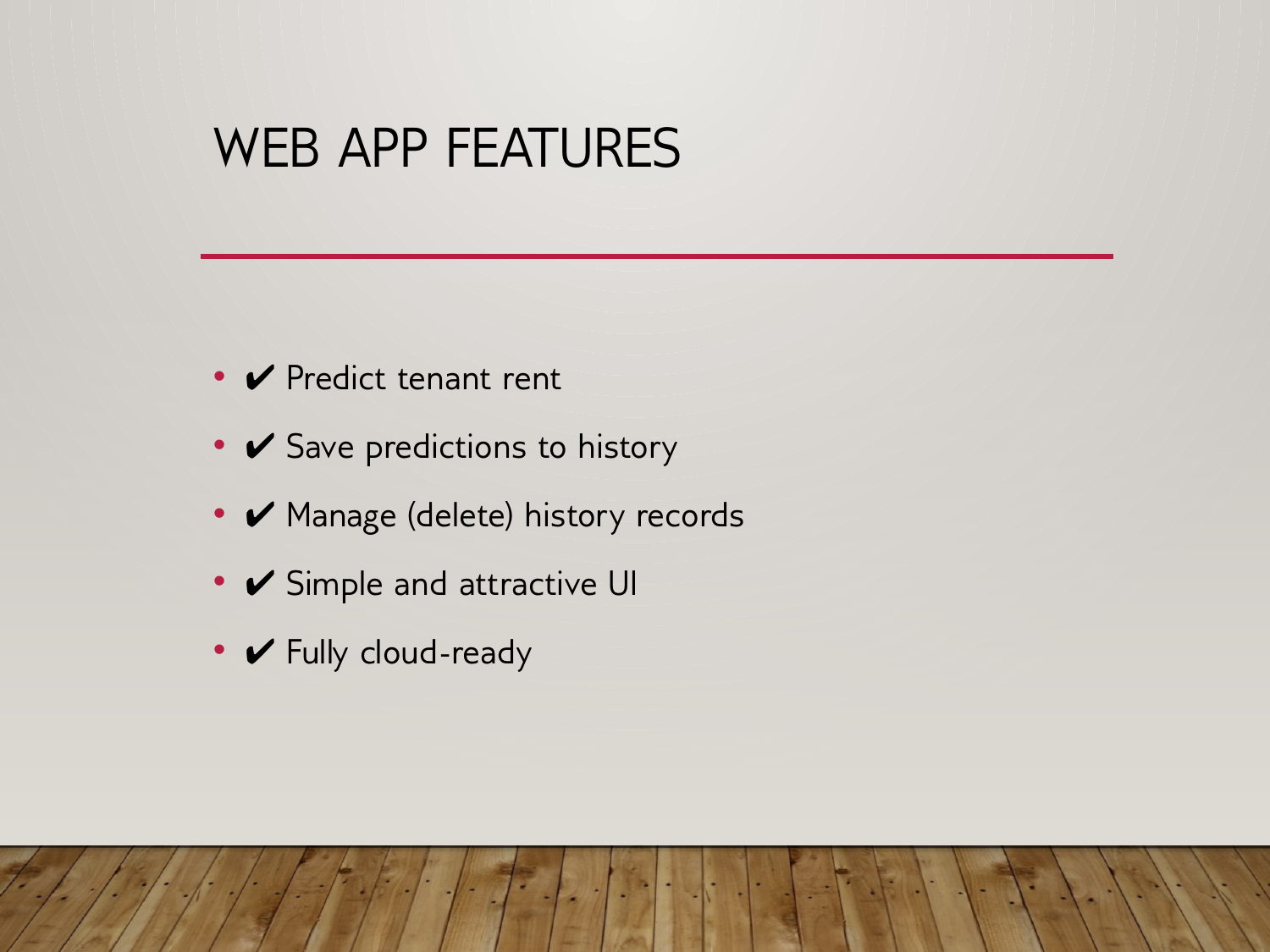

# Web App Features

✔ Predict tenant rent
✔ Save predictions to history
✔ Manage (delete) history records
✔ Simple and attractive UI
✔ Fully cloud-ready